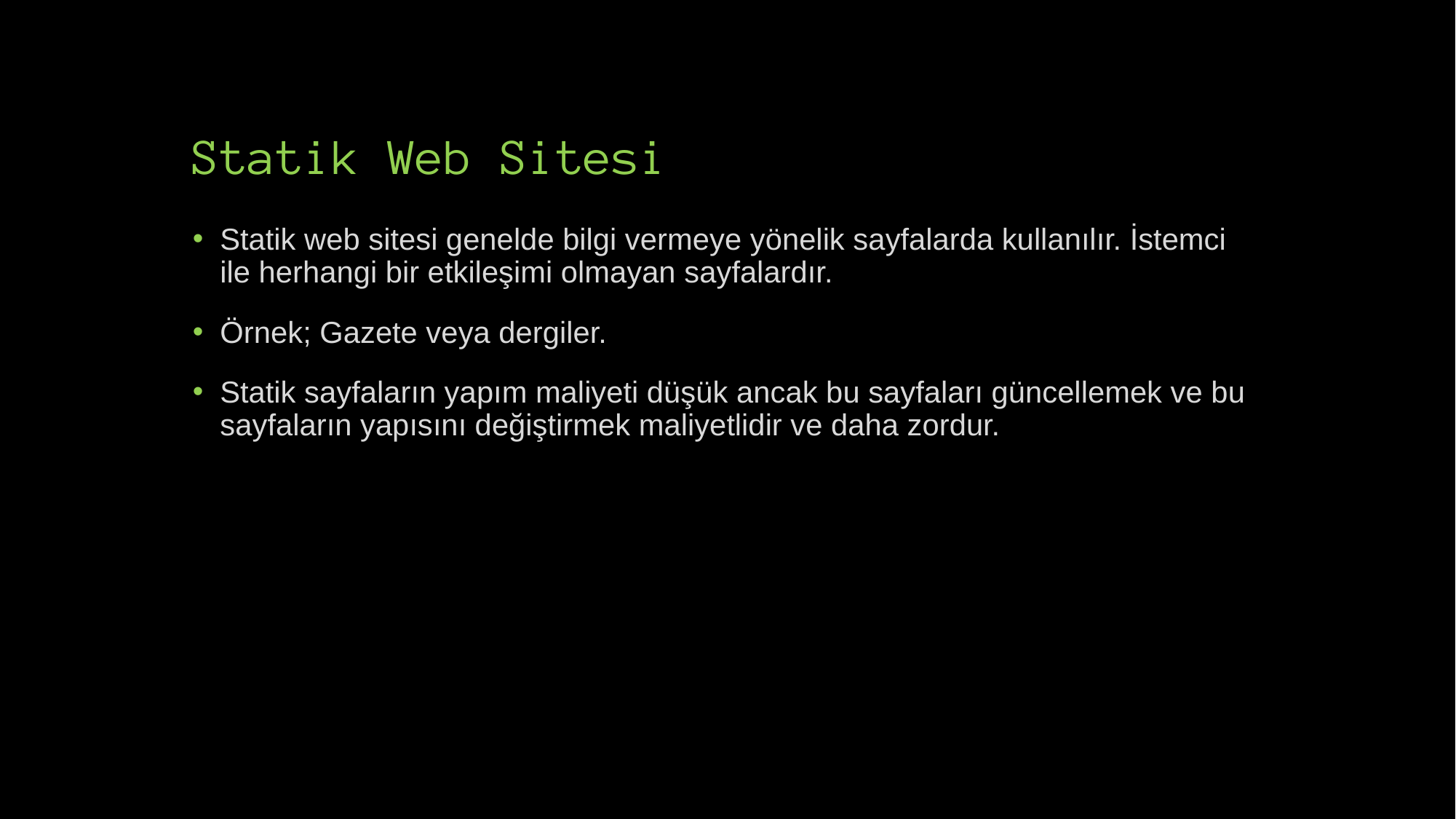

# Statik Web Sitesi
Statik web sitesi genelde bilgi vermeye yönelik sayfalarda kullanılır. İstemci ile herhangi bir etkileşimi olmayan sayfalardır.
Örnek; Gazete veya dergiler.
Statik sayfaların yapım maliyeti düşük ancak bu sayfaları güncellemek ve bu sayfaların yapısını değiştirmek maliyetlidir ve daha zordur.